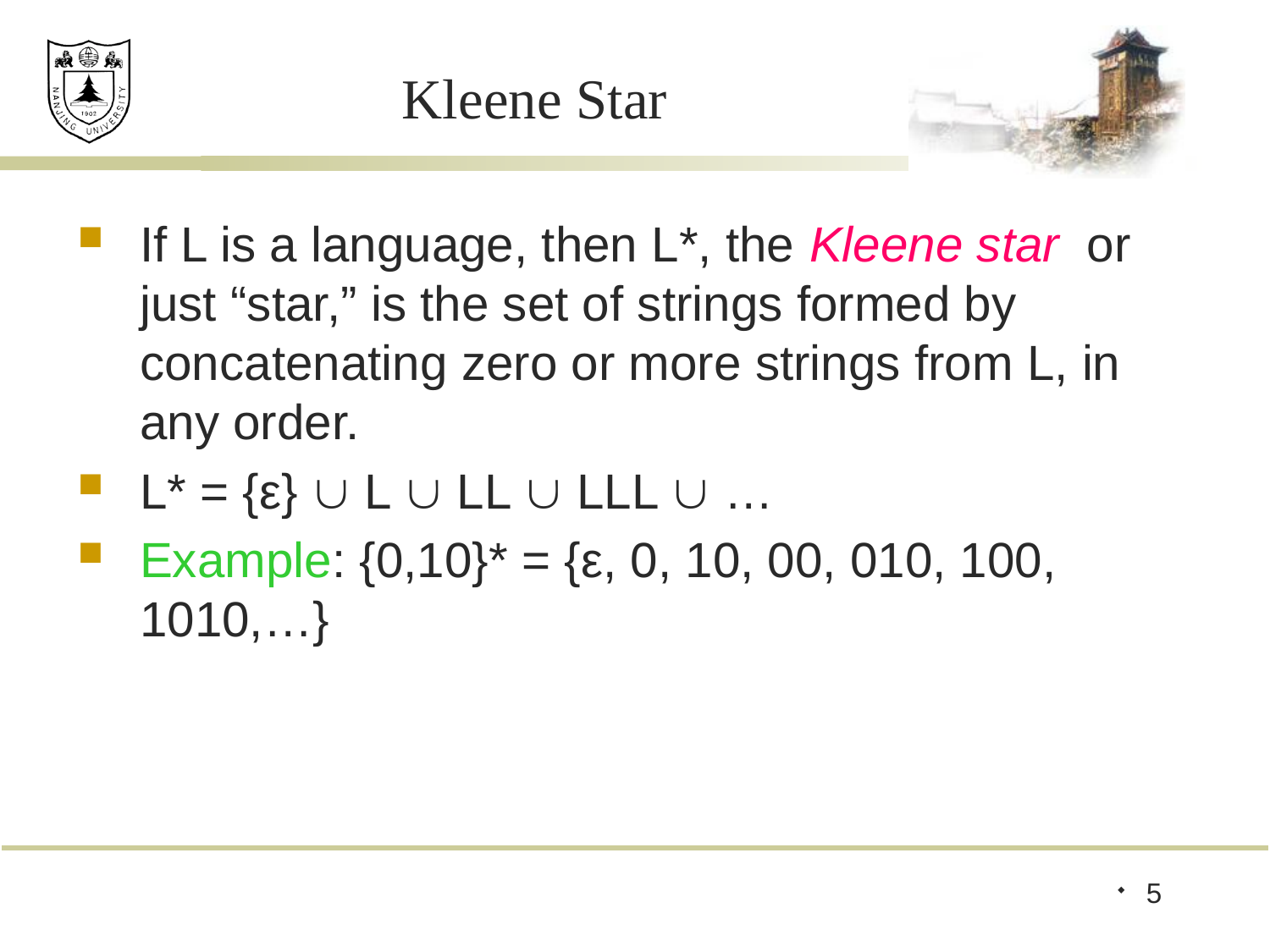

# Kleene Star
If L is a language, then L*, the Kleene star  or just “star,” is the set of strings formed by concatenating zero or more strings from L, in any order.
L* = {ε} ∪ L ∪ LL ∪ LLL ∪ …
Example: {0,10}* = {ε, 0, 10, 00, 010, 100, 1010,…}
5